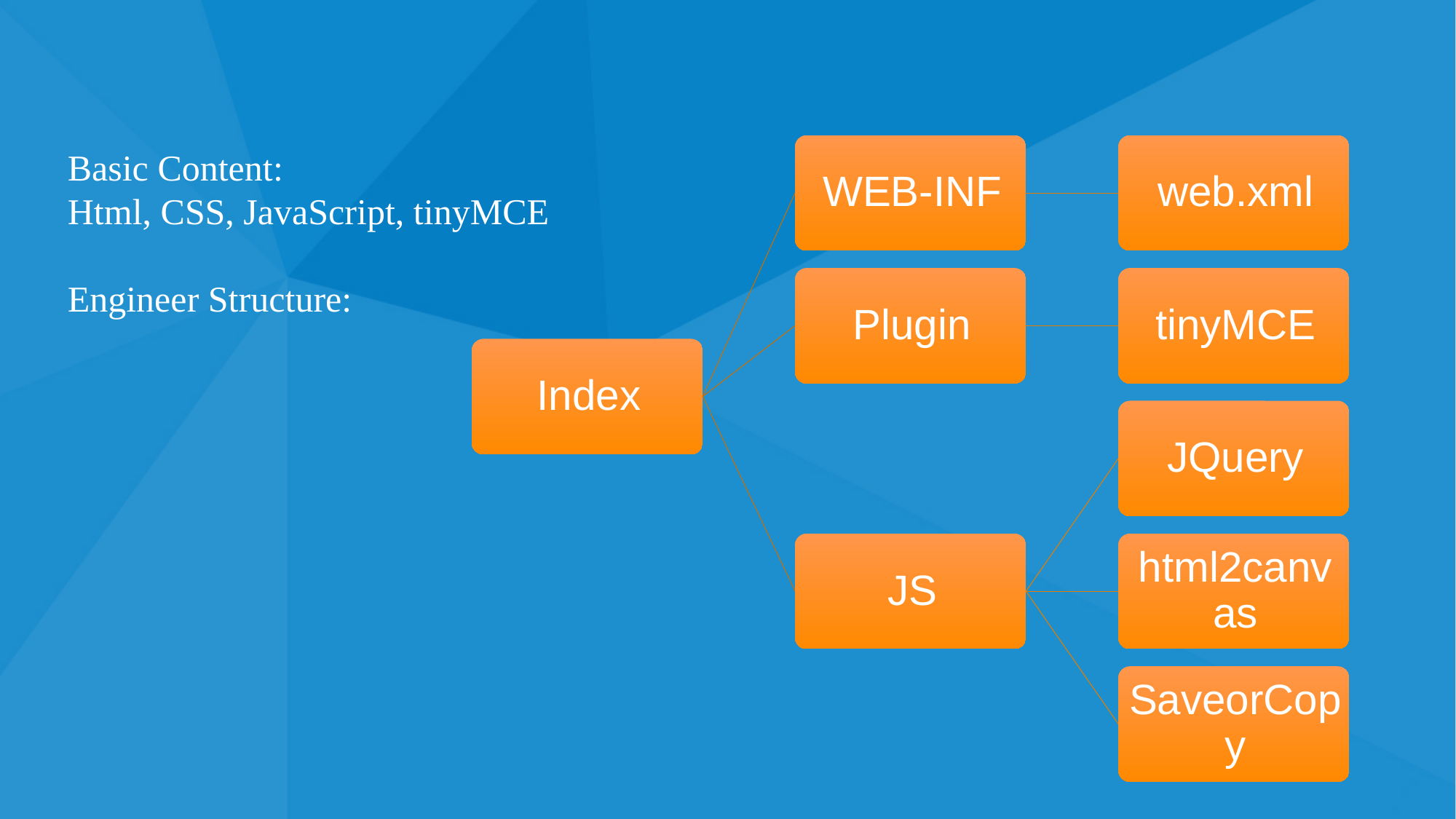

Index

WEB-INF

web.xml

Plugin

tinyMCE

JS

JQuery

html2canvas

SaveorCopy
Basic Content:
Html, CSS, JavaScript, tinyMCE

Engineer Structure: